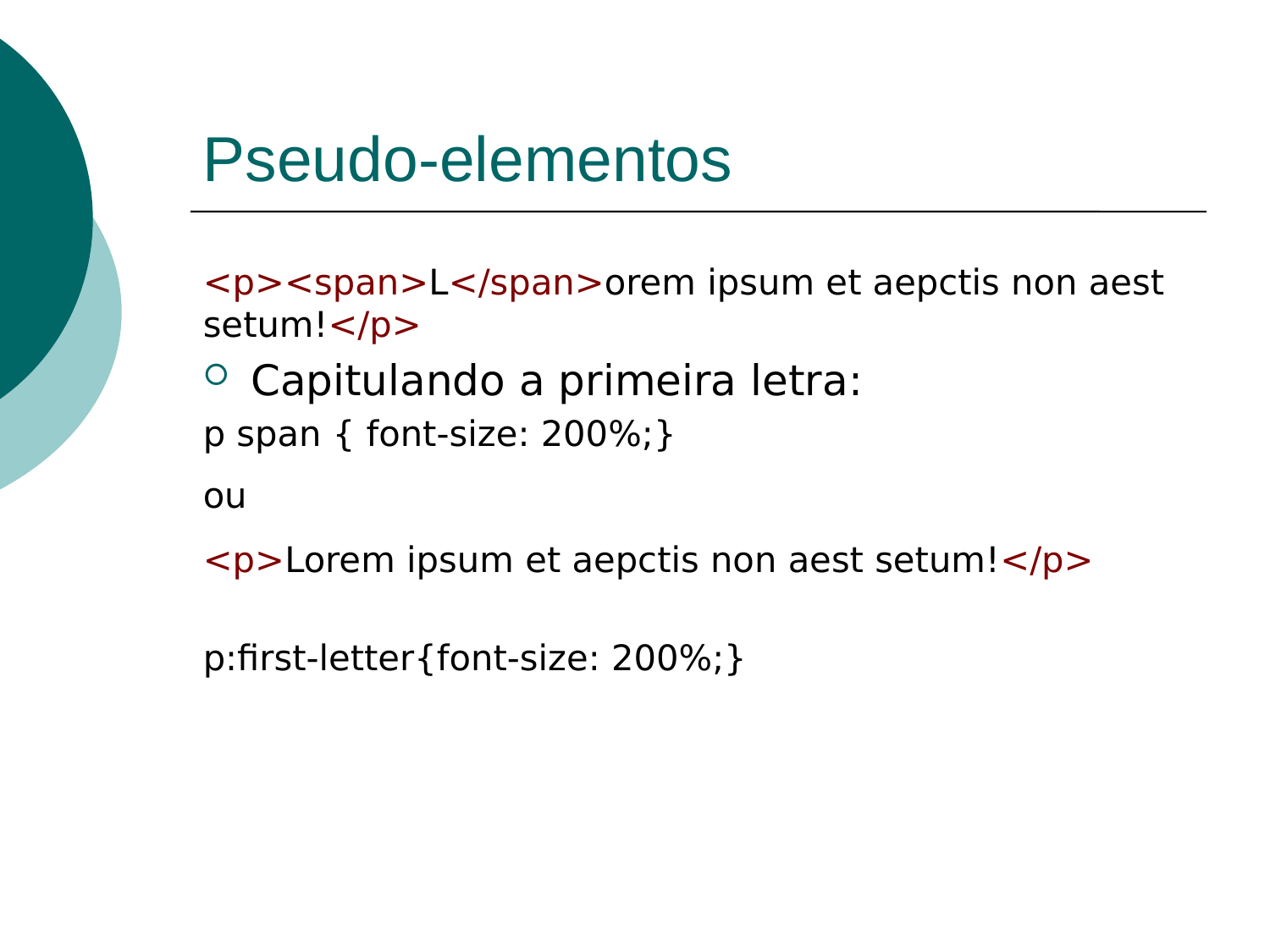

# Pseudo-elementos
<p><span>L</span>orem ipsum et aepctis non aest setum!</p>
Capitulando a primeira letra:
p span { font-size: 200%;}

ou

<p>Lorem ipsum et aepctis non aest setum!</p>

p:first-letter{font-size: 200%;}